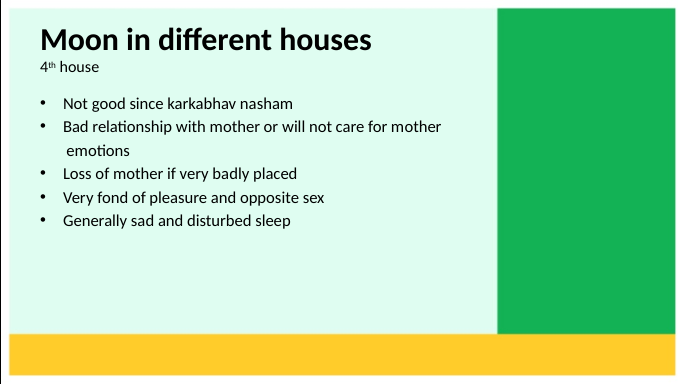

# Moon in different houses 4th house
Not good since karkabhav nasham
Bad relationship with mother or will not care for mother
       emotions
Loss of mother if very badly placed
Very fond of pleasure and opposite sex
Generally sad and disturbed sleep